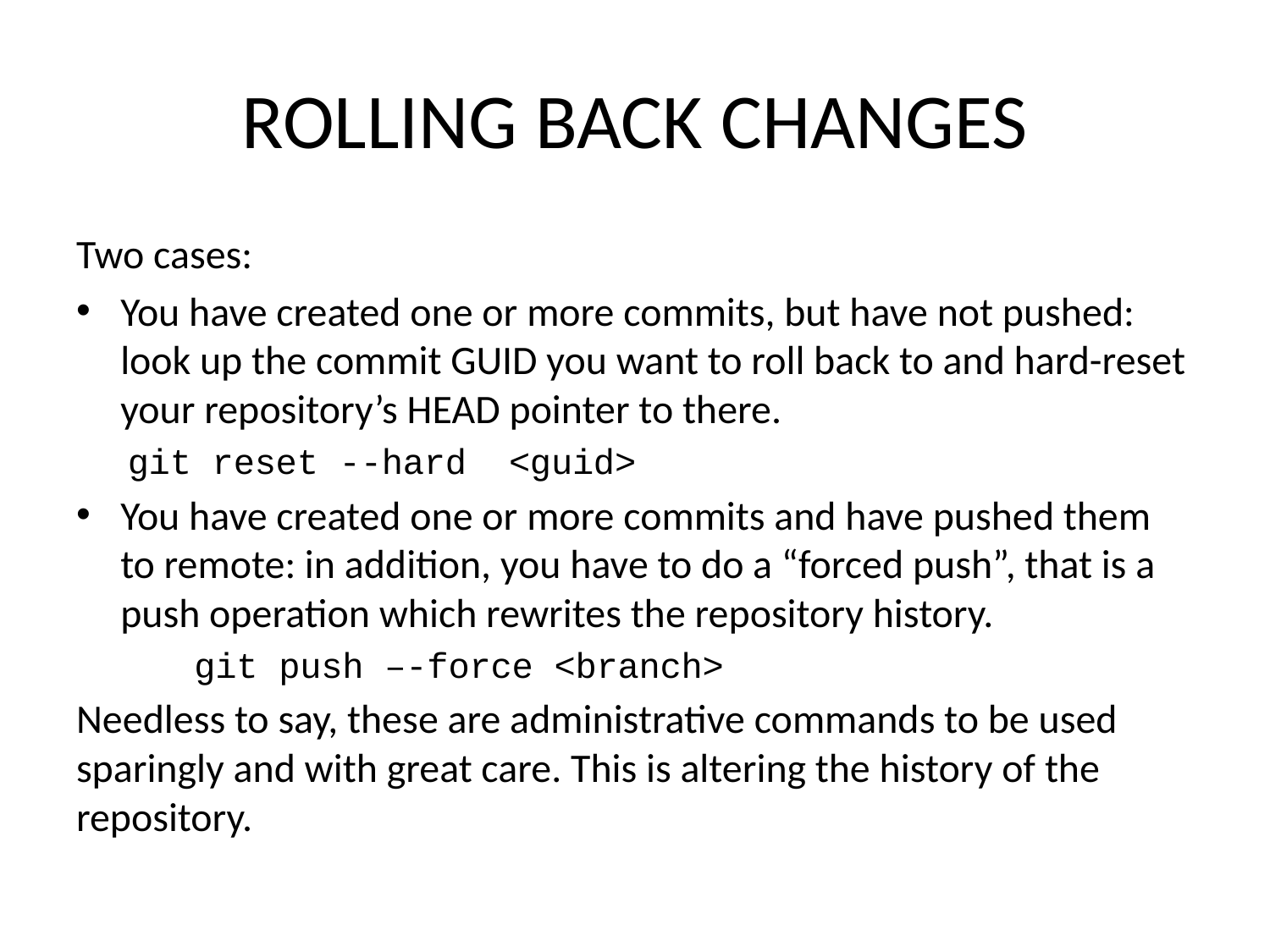

# ROLLING BACK CHANGES
Two cases:
You have created one or more commits, but have not pushed: look up the commit GUID you want to roll back to and hard-reset your repository’s HEAD pointer to there.
	git reset --hard  <guid>
You have created one or more commits and have pushed them to remote: in addition, you have to do a “forced push”, that is a push operation which rewrites the repository history.
git push –-force <branch>
Needless to say, these are administrative commands to be used sparingly and with great care. This is altering the history of the repository.